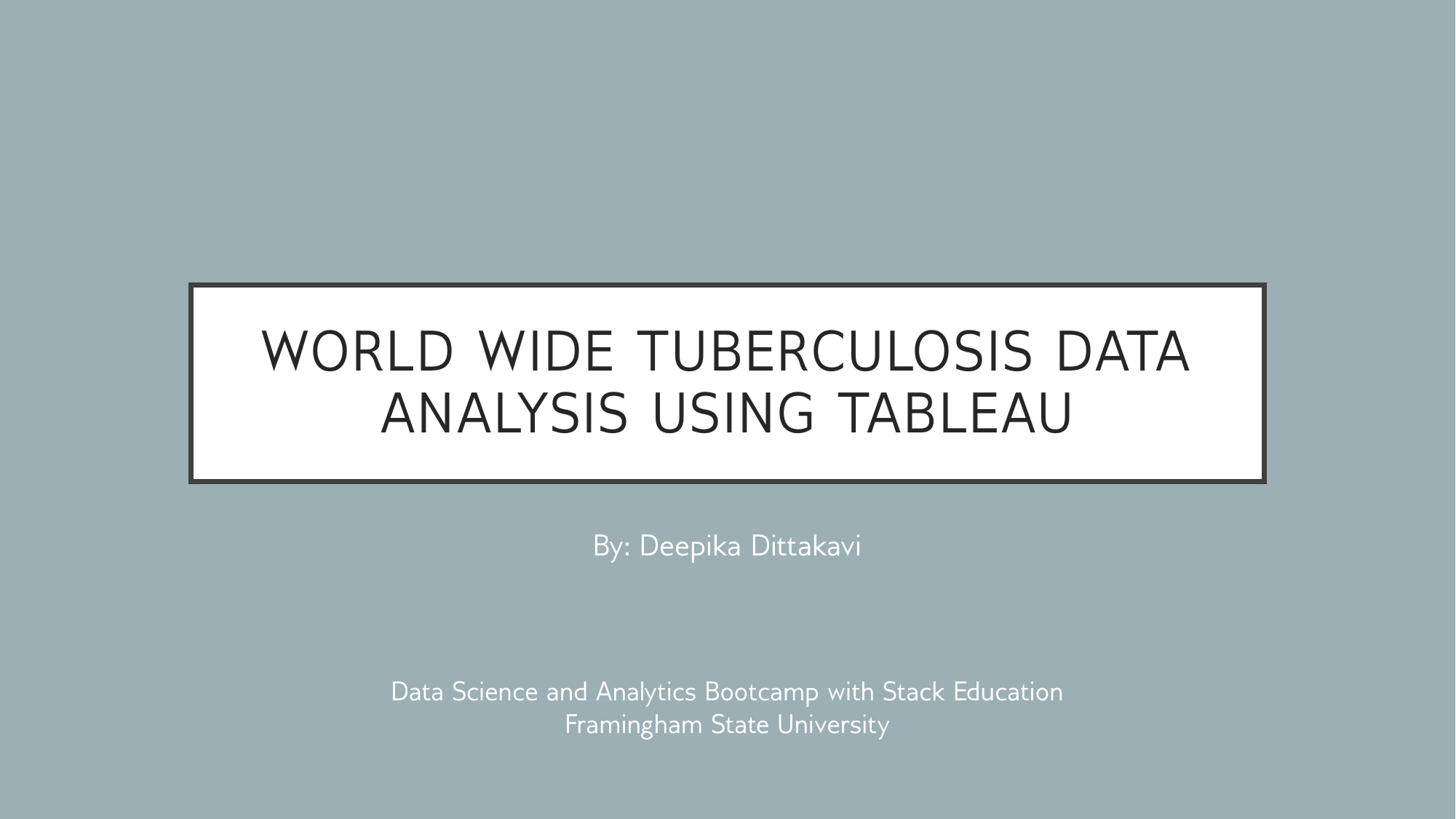

# World Wide Tuberculosis data analysis using tableau
By: Deepika Dittakavi
Data Science and Analytics Bootcamp with Stack Education
Framingham State University